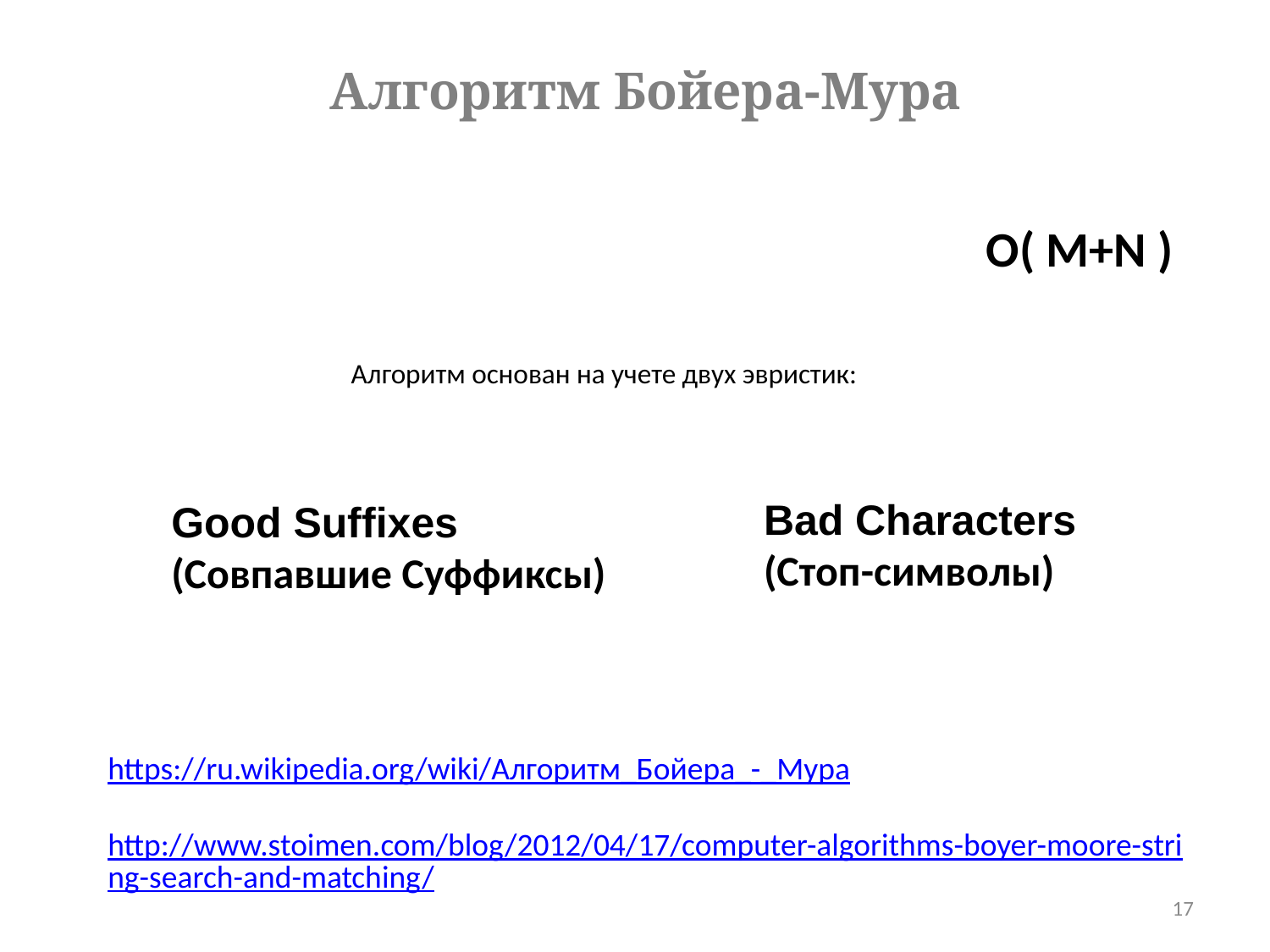

Алгоритм Бойера-Мура
O( M+N )
Алгоритм основан на учете двух эвристик:
Bad Characters
(Стоп-символы)
Good Suffixes
(Совпавшие Суффиксы)
https://ru.wikipedia.org/wiki/Алгоритм_Бойера_-_Мура

http://www.stoimen.com/blog/2012/04/17/computer-algorithms-boyer-moore-string-search-and-matching/

17